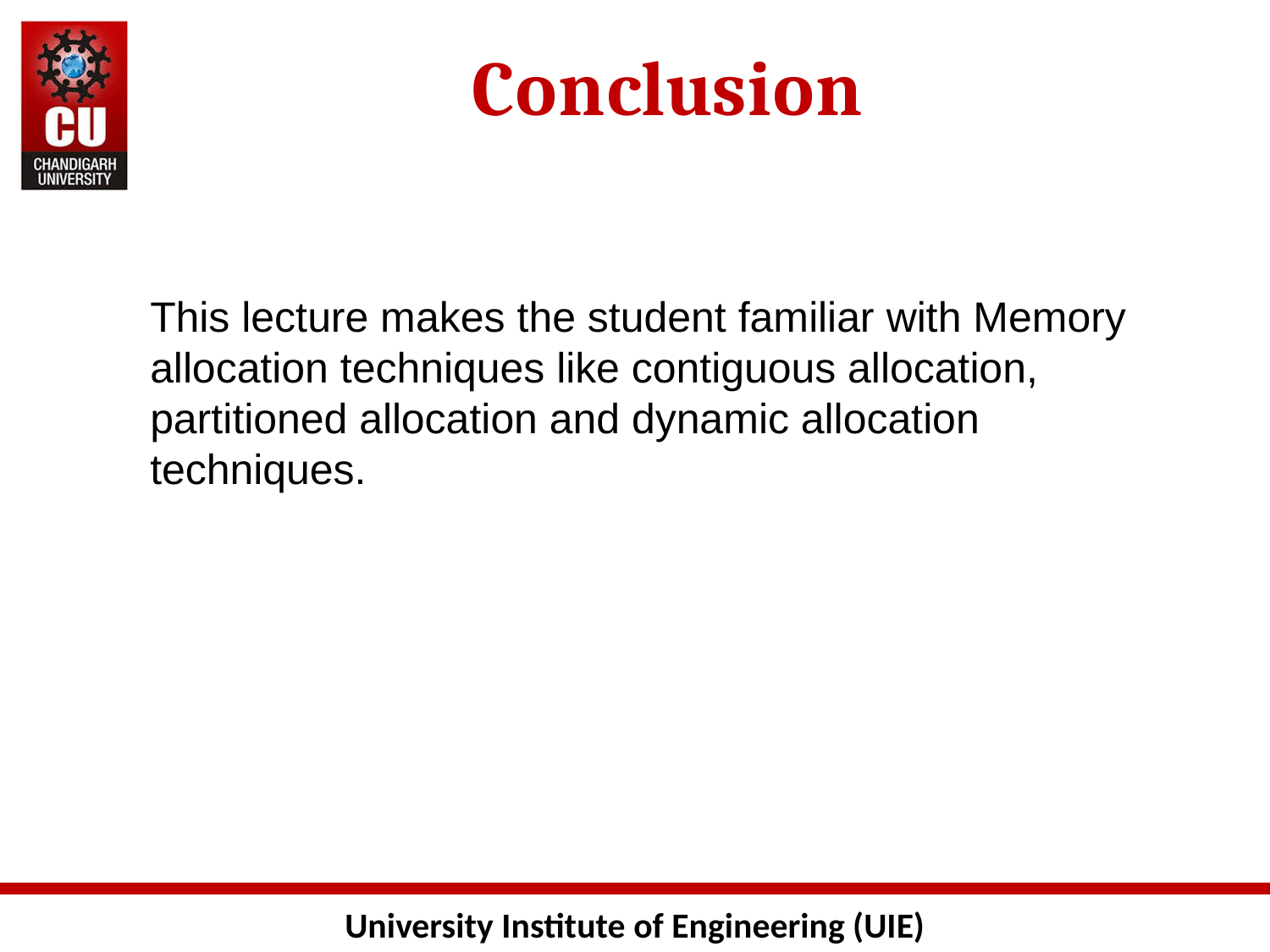

# Conclusion

This lecture makes the student familiar with Memory allocation techniques like contiguous allocation, partitioned allocation and dynamic allocation techniques.